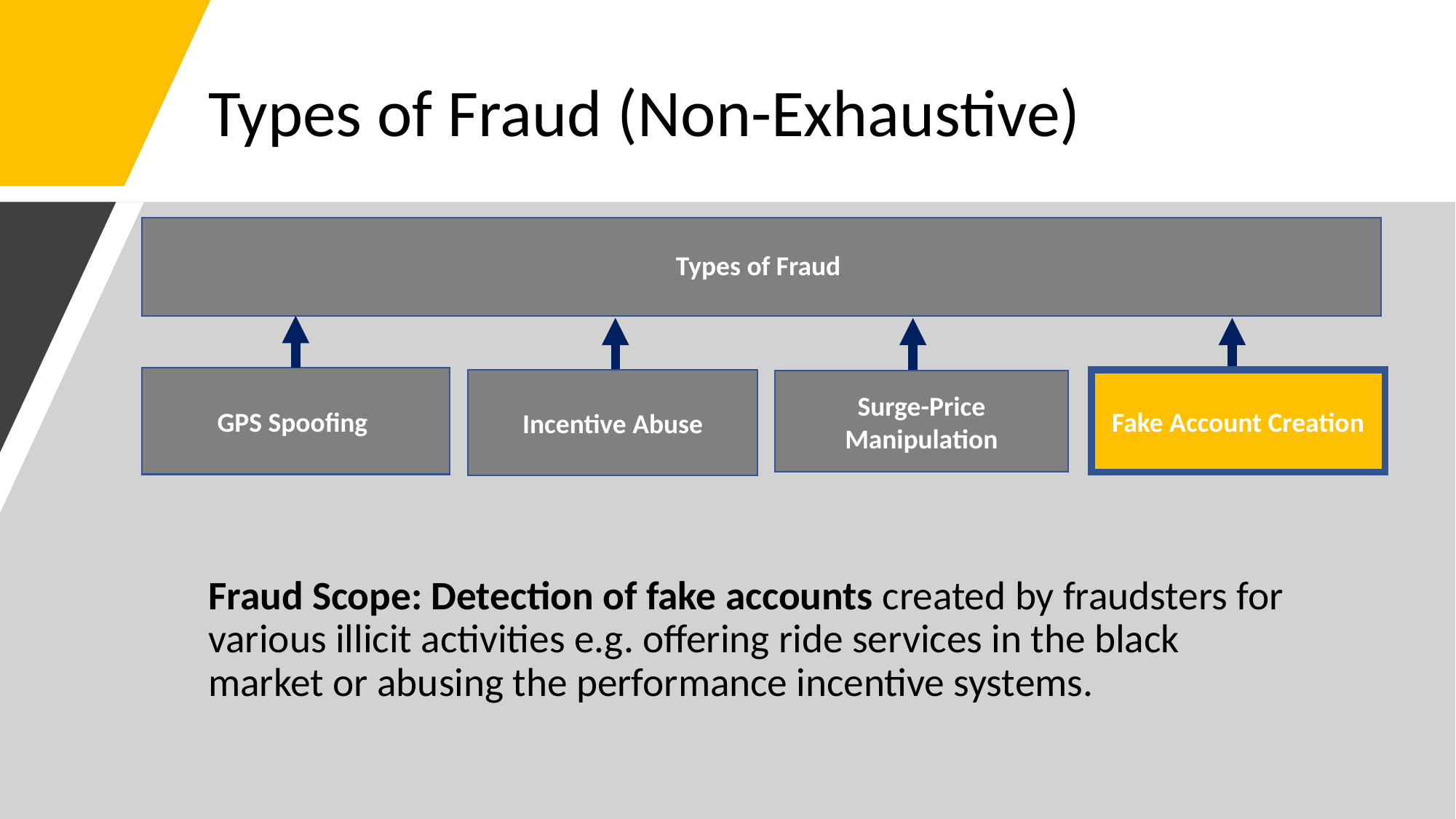

# Types of Fraud (Non-Exhaustive)

Types of Fraud
GPS Spoofing
Incentive Abuse
Fake Account Creation
Surge-Price Manipulation
Fraud Scope: Detection of fake accounts created by fraudsters for various illicit activities e.g. offering ride services in the black market or abusing the performance incentive systems.